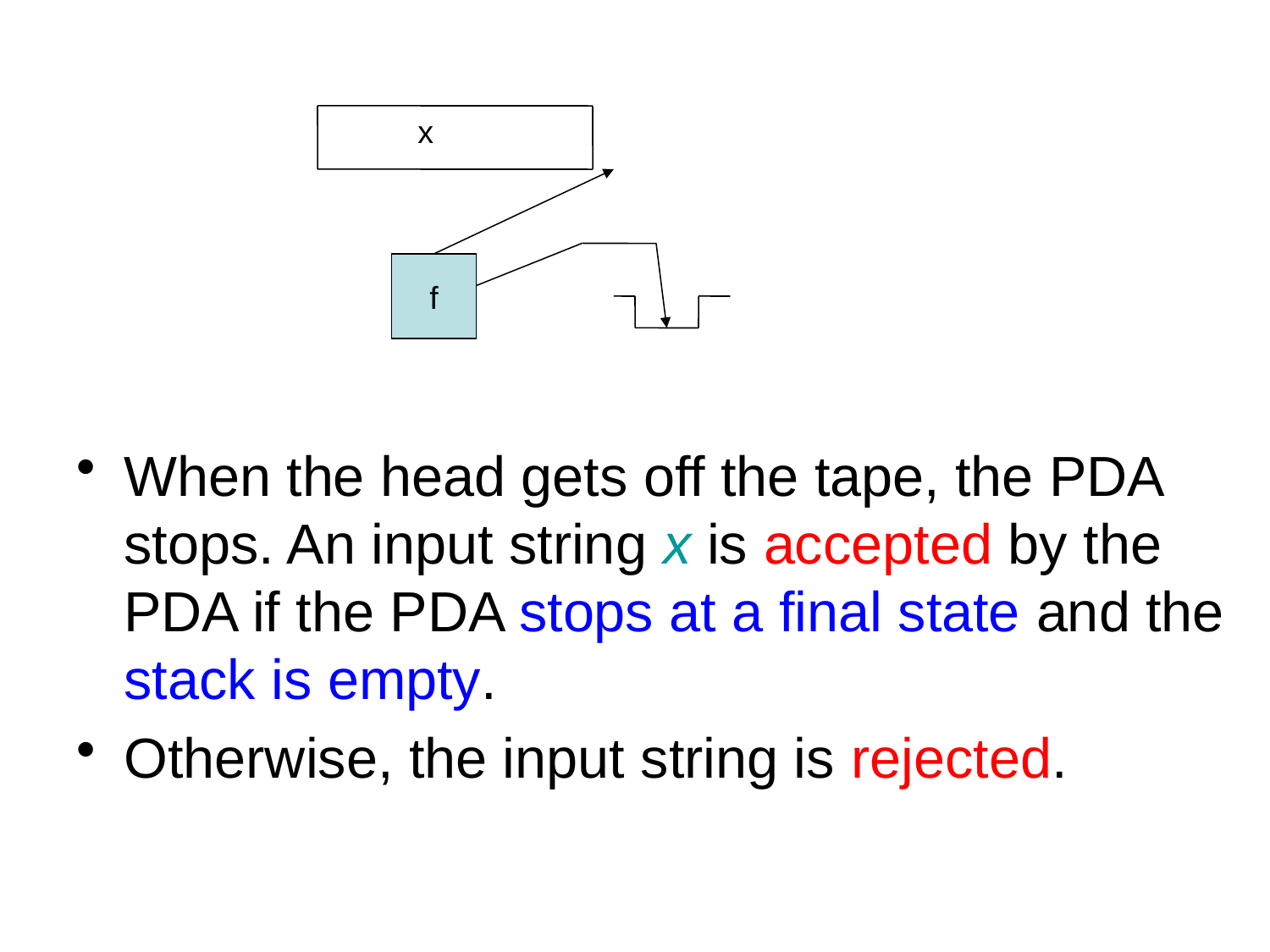

x

f

When the head gets off the tape, the PDA stops. An input string x is accepted by the PDA if the PDA stops at a final state and the stack is empty.
Otherwise, the input string is rejected.